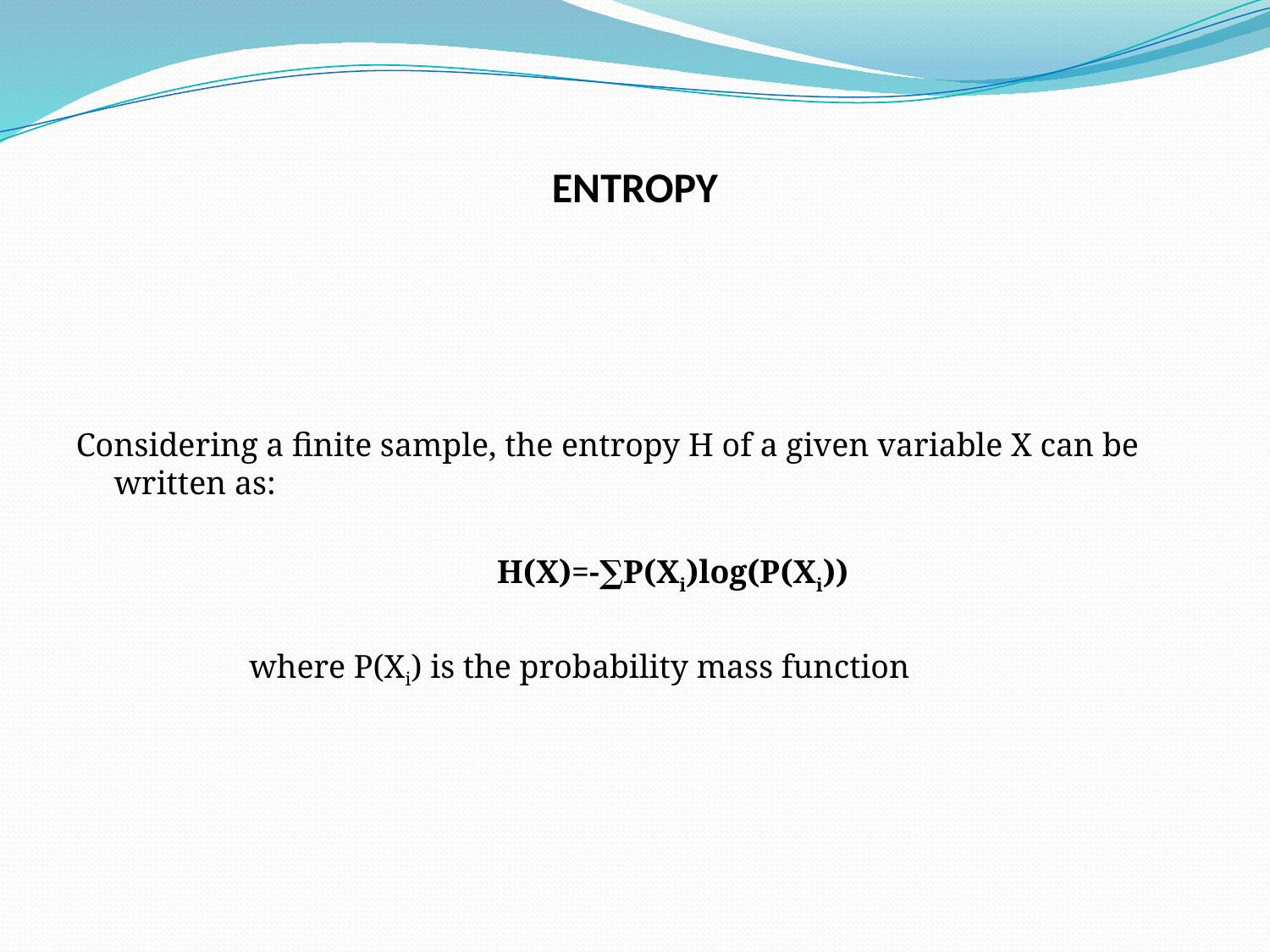

# ENTROPY

Considering a finite sample, the entropy H of a given variable X can be written as:

                                                   H(X)=-∑P(Xi)log(P(Xi))

                     where P(Xi) is the probability mass function